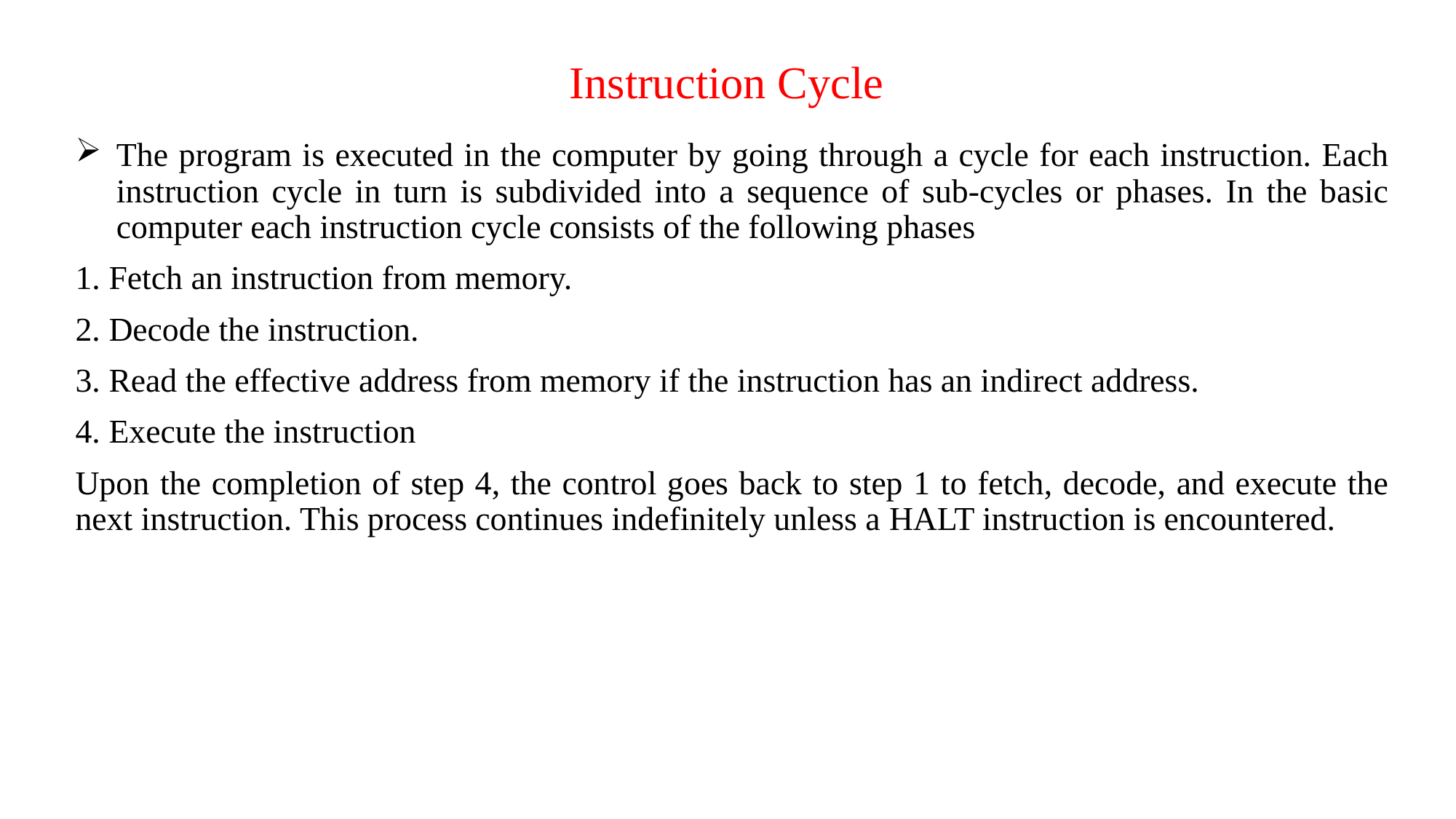

# Instruction Cycle
The program is executed in the computer by going through a cycle for each instruction. Each instruction cycle in turn is subdivided into a sequence of sub-cycles or phases. In the basic computer each instruction cycle consists of the following phases
1. Fetch an instruction from memory.
2. Decode the instruction.
3. Read the effective address from memory if the instruction has an indirect address.
4. Execute the instruction
Upon the completion of step 4, the control goes back to step 1 to fetch, decode, and execute the next instruction. This process continues indefinitely unless a HALT instruction is encountered.